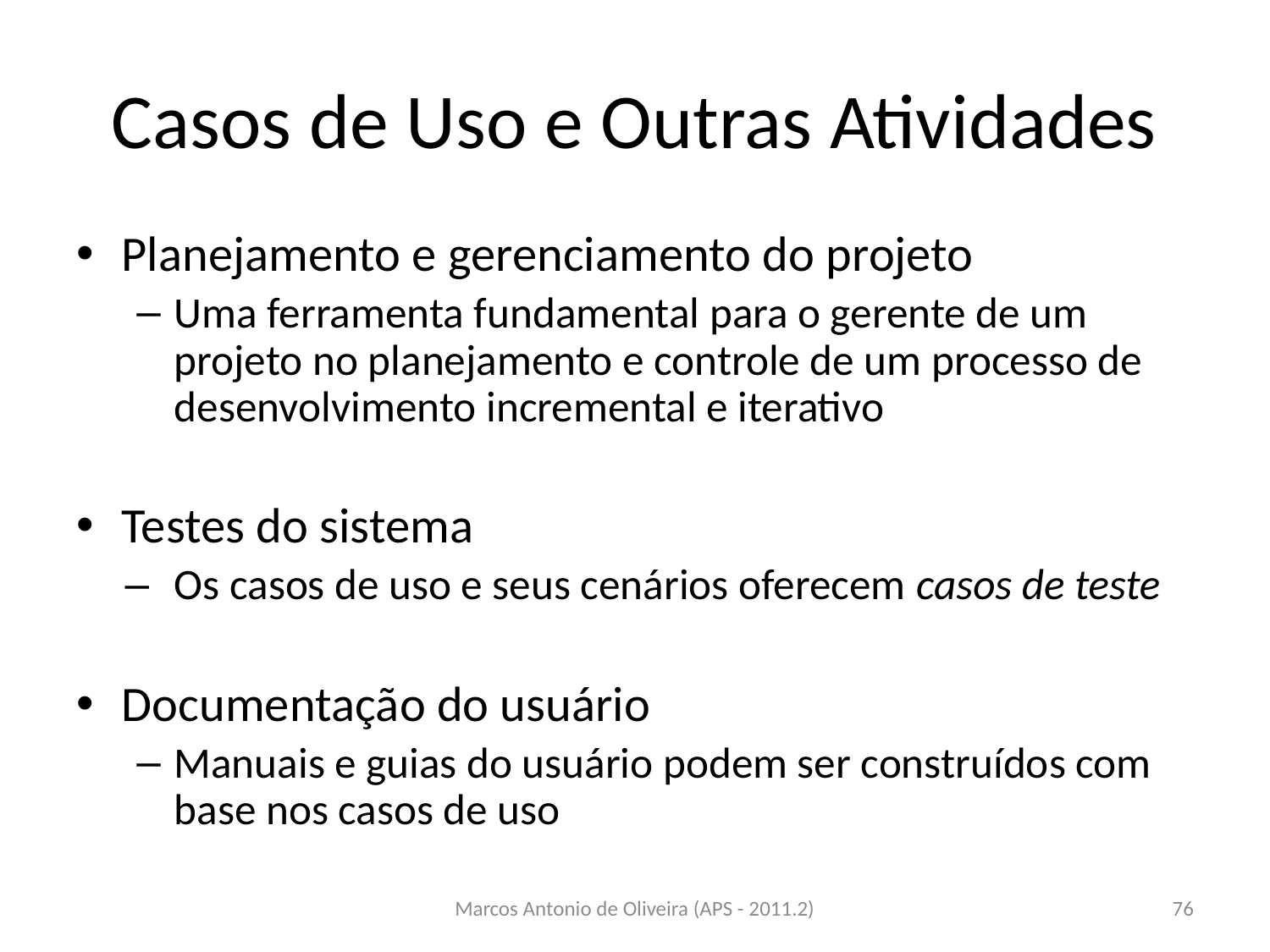

# Casos de Uso e Outras Atividades
Planejamento e gerenciamento do projeto
Uma ferramenta fundamental para o gerente de um projeto no planejamento e controle de um processo de desenvolvimento incremental e iterativo

Testes do sistema
Os casos de uso e seus cenários oferecem casos de teste

Documentação do usuário
Manuais e guias do usuário podem ser construídos com base nos casos de uso
Marcos Antonio de Oliveira (APS - 2011.2)
76